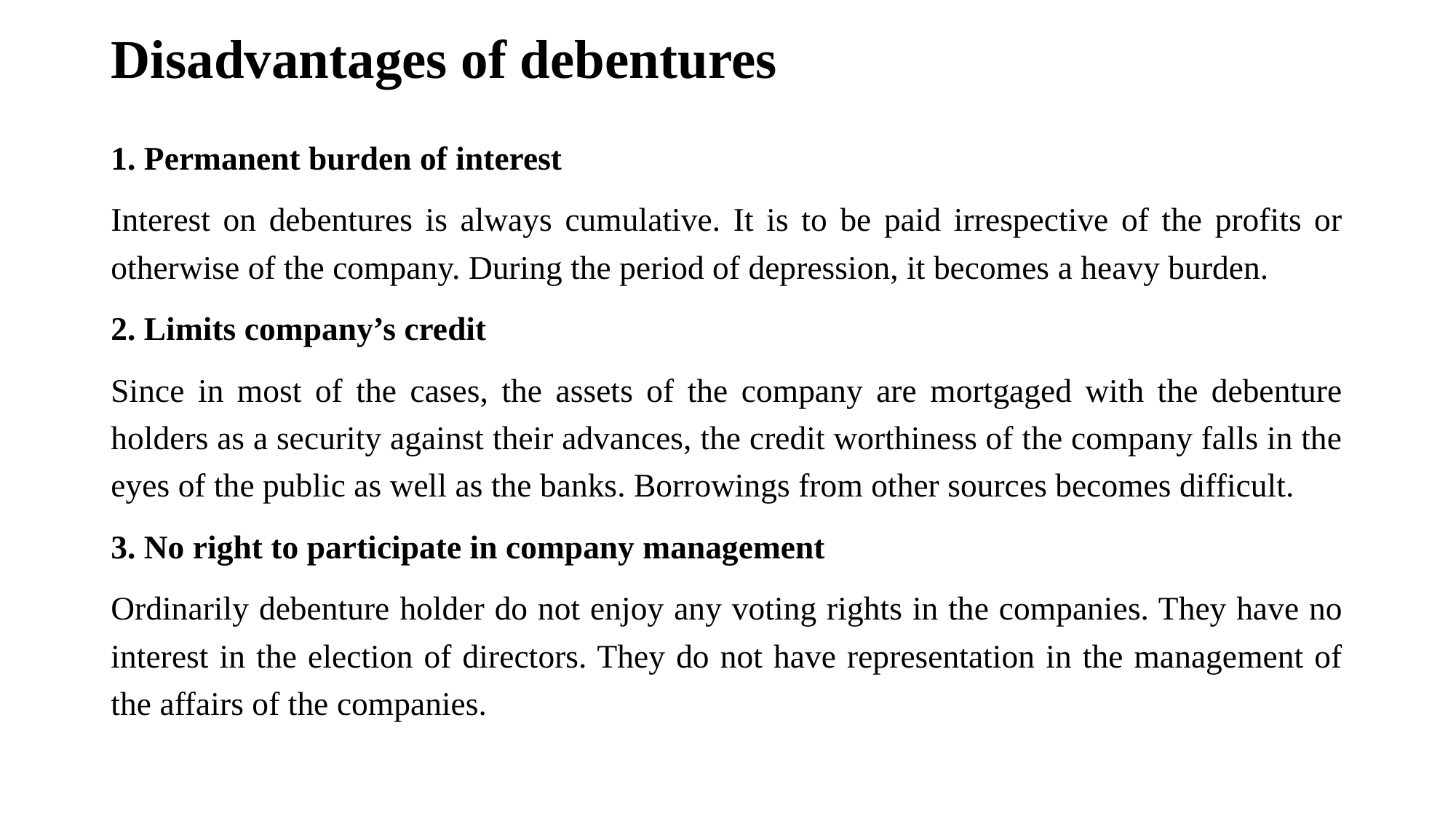

# Disadvantages of debentures
1. Permanent burden of interest
Interest on debentures is always cumulative. It is to be paid irrespective of the profits or otherwise of the company. During the period of depression, it becomes a heavy burden.
2. Limits company’s credit
Since in most of the cases, the assets of the company are mortgaged with the debenture holders as a security against their advances, the credit worthiness of the company falls in the eyes of the public as well as the banks. Borrowings from other sources becomes difficult.
3. No right to participate in company management
Ordinarily debenture holder do not enjoy any voting rights in the companies. They have no interest in the election of directors. They do not have representation in the management of the affairs of the companies.